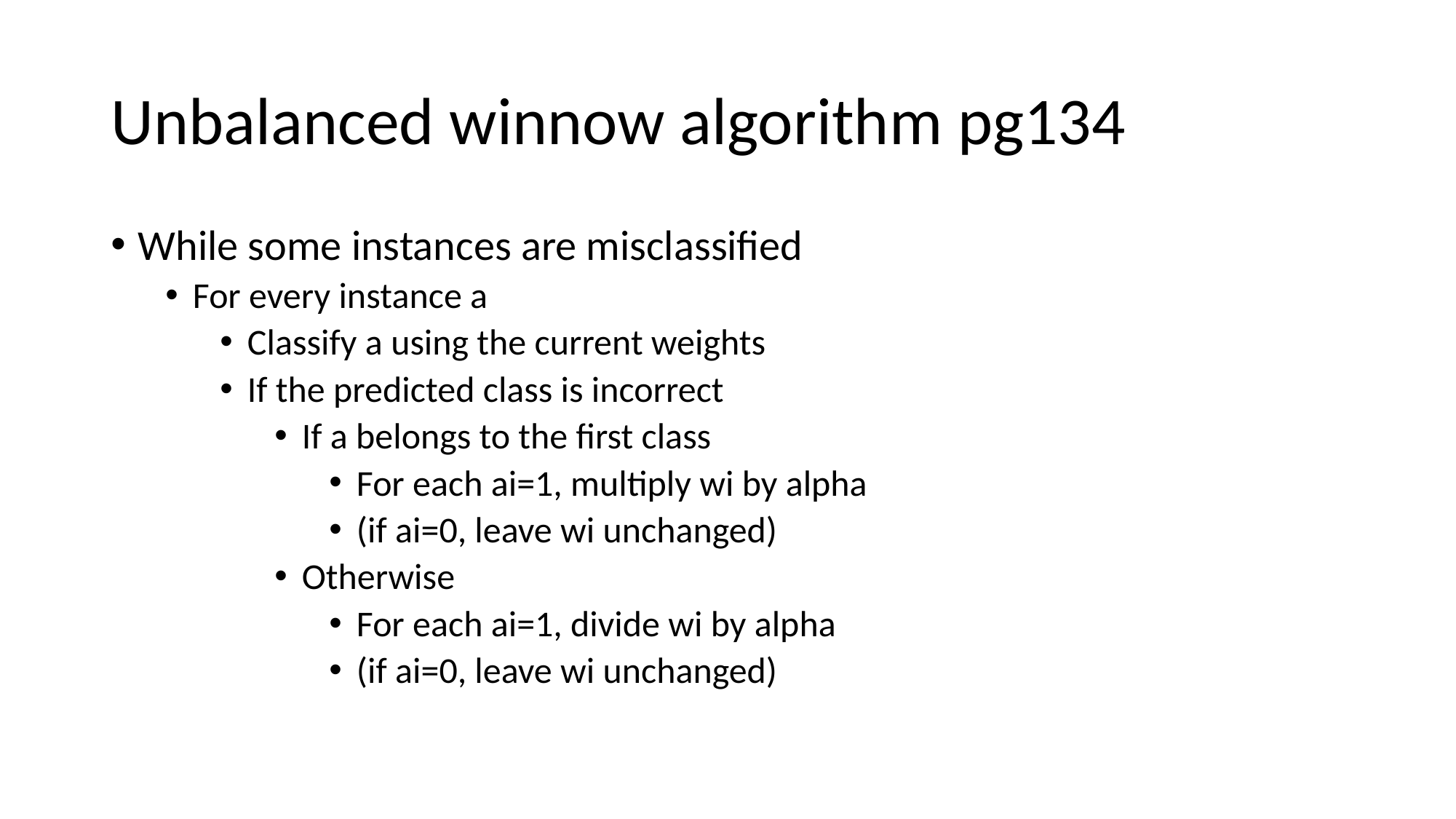

# Unbalanced winnow algorithm pg134
While some instances are misclassified
For every instance a
Classify a using the current weights
If the predicted class is incorrect
If a belongs to the first class
For each ai=1, multiply wi by alpha
(if ai=0, leave wi unchanged)
Otherwise
For each ai=1, divide wi by alpha
(if ai=0, leave wi unchanged)